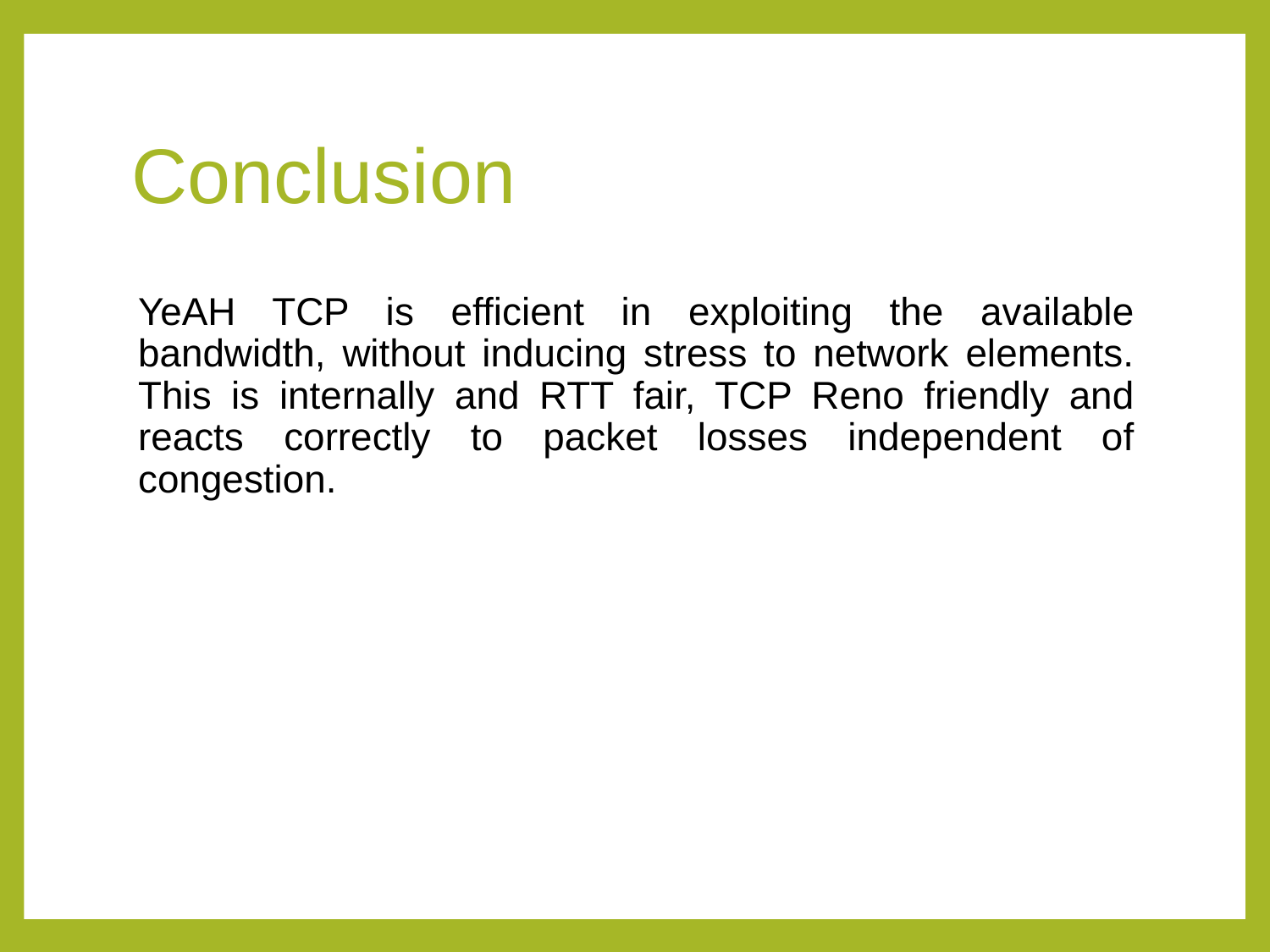

# Conclusion
YeAH TCP is efficient in exploiting the available bandwidth, without inducing stress to network elements. This is internally and RTT fair, TCP Reno friendly and reacts correctly to packet losses independent of congestion.